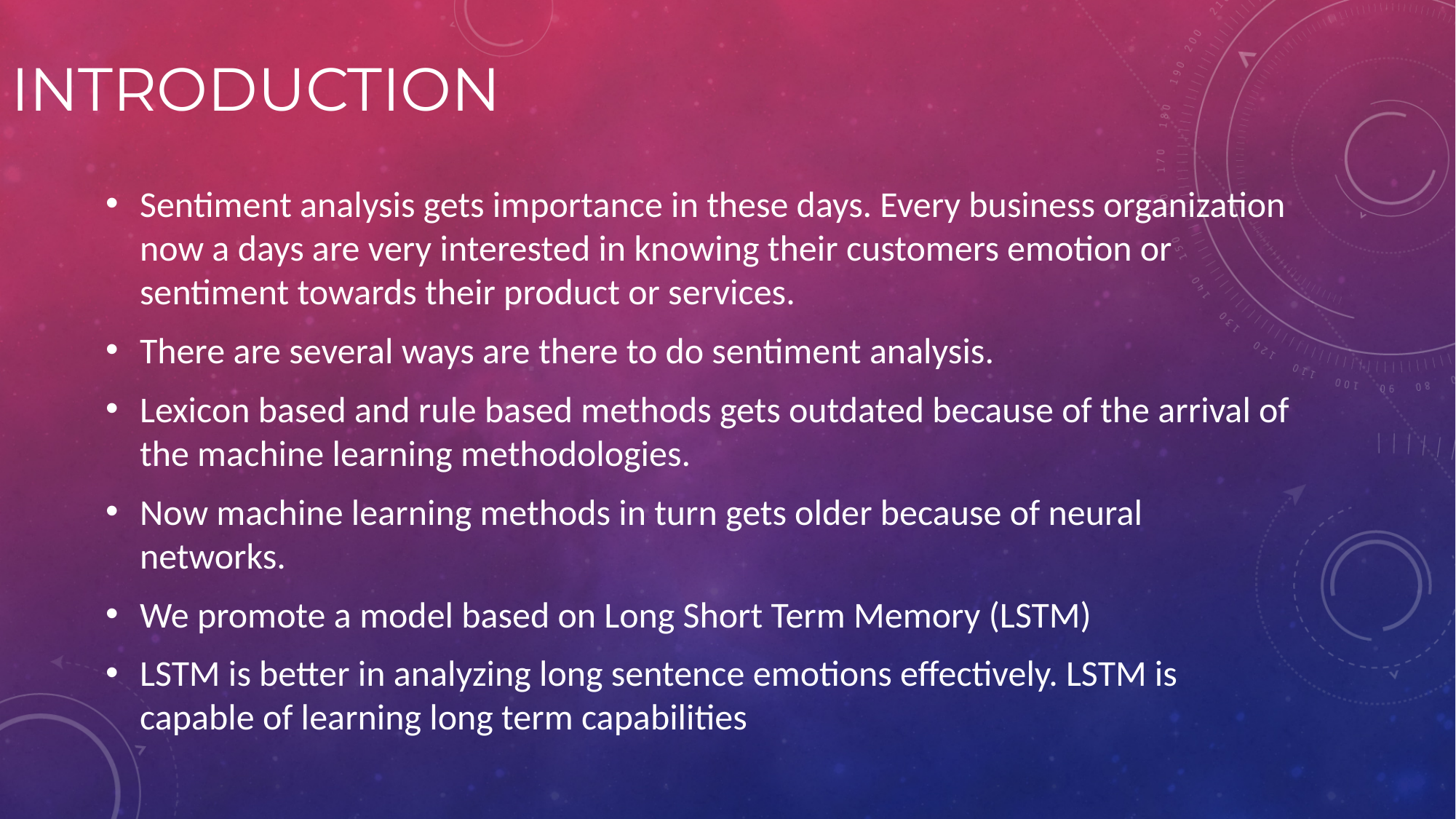

# INTRODUCTION
Sentiment analysis gets importance in these days. Every business organization now a days are very interested in knowing their customers emotion or sentiment towards their product or services.
There are several ways are there to do sentiment analysis.
Lexicon based and rule based methods gets outdated because of the arrival of the machine learning methodologies.
Now machine learning methods in turn gets older because of neural networks.
We promote a model based on Long Short Term Memory (LSTM)
LSTM is better in analyzing long sentence emotions effectively. LSTM is capable of learning long term capabilities